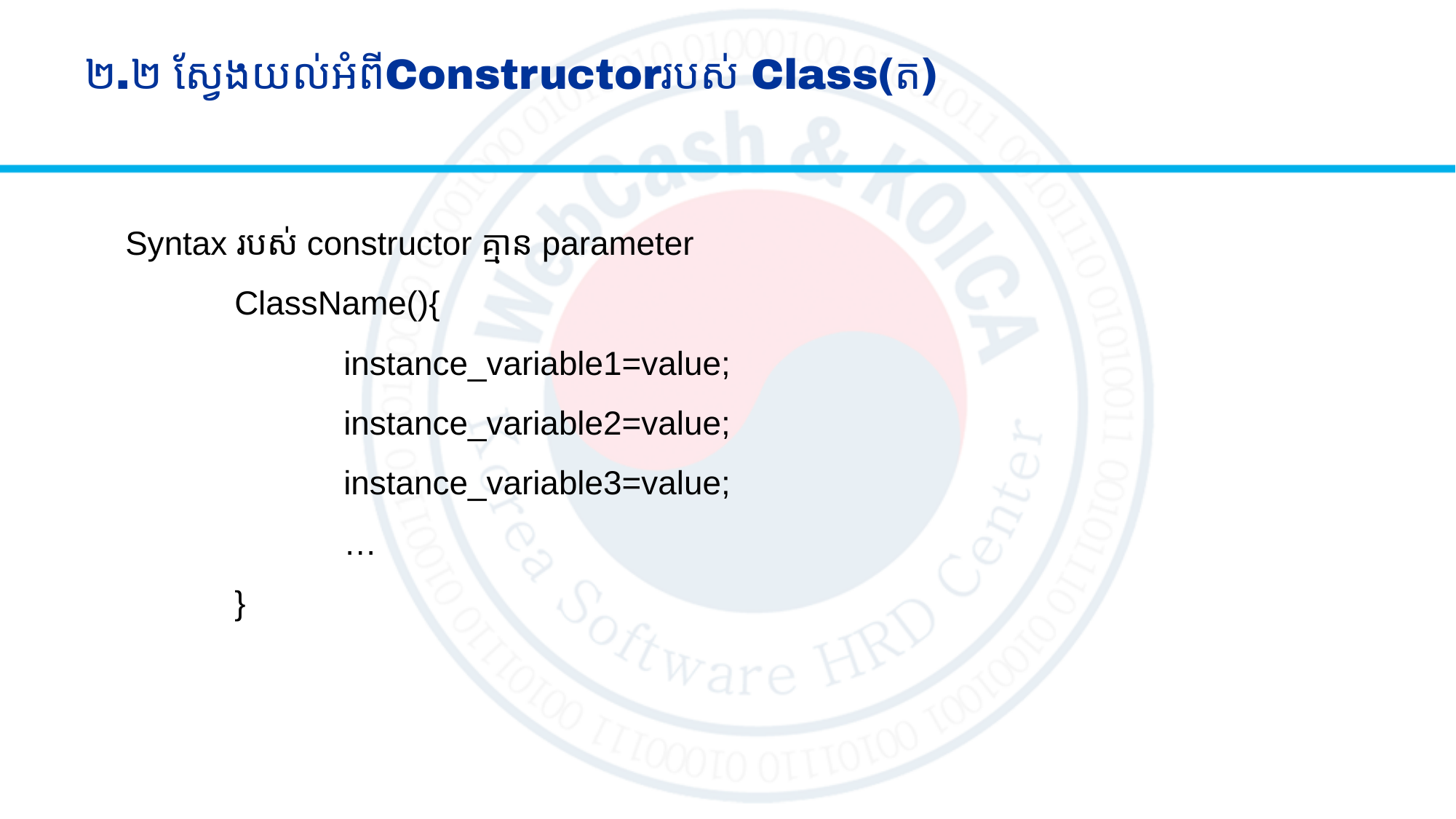

# ២.២ ស្វែងយល់អំពីConstructorរបស់ Class(ត)
Syntax របស់ constructor គ្មាន parameter
	ClassName(){
		instance_variable1=value;
		instance_variable2=value;
		instance_variable3=value;
		…
	}